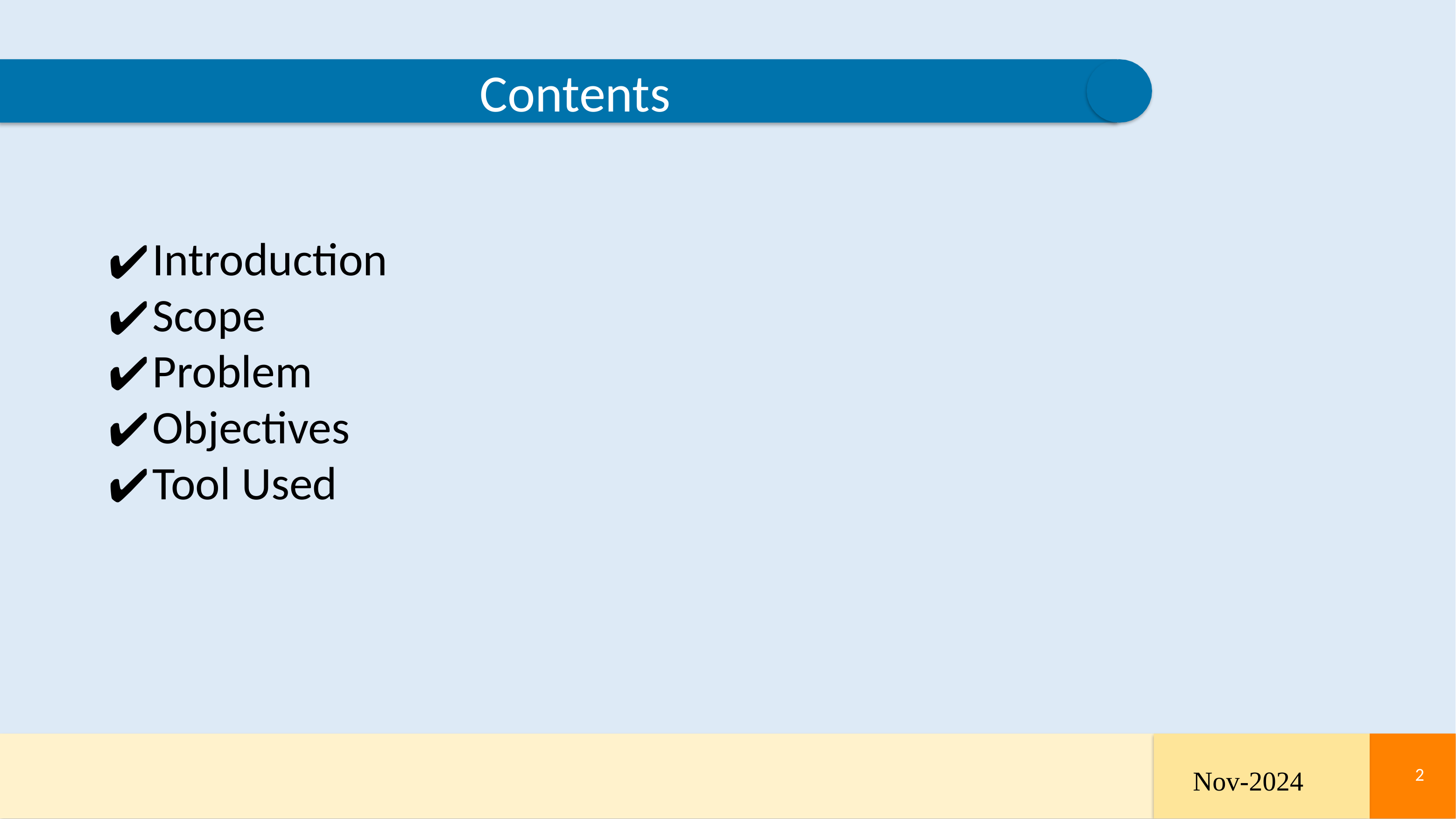

Contents

Introduction
Scope
Problem
Objectives
Tool Used

2
2
Nov-2024